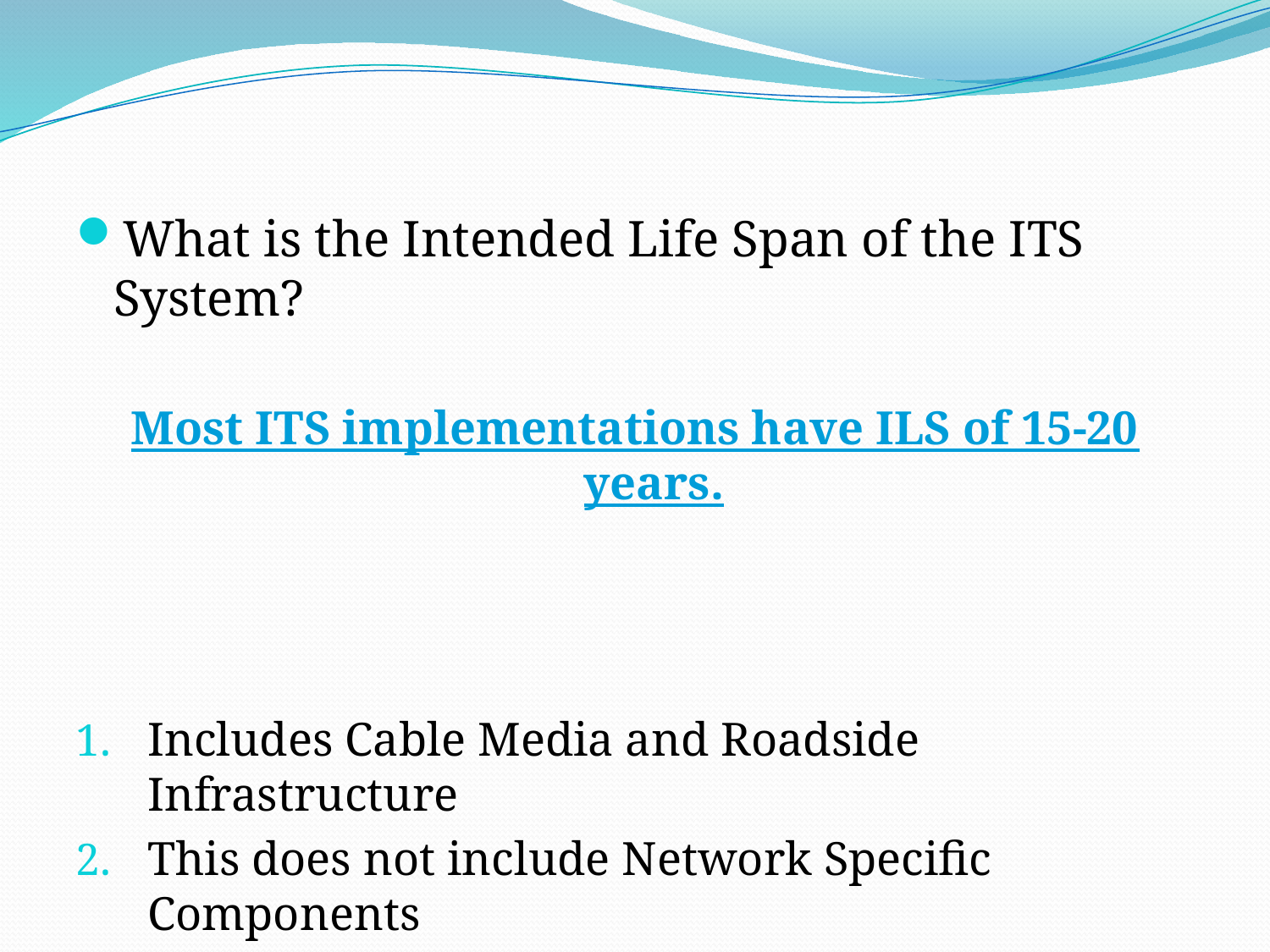

What is the Intended Life Span of the ITS System?

Most ITS implementations have ILS of 15-20 years.

Includes Cable Media and Roadside Infrastructure
This does not include Network Specific Components
    MTBF ratings for these components are lower…

#